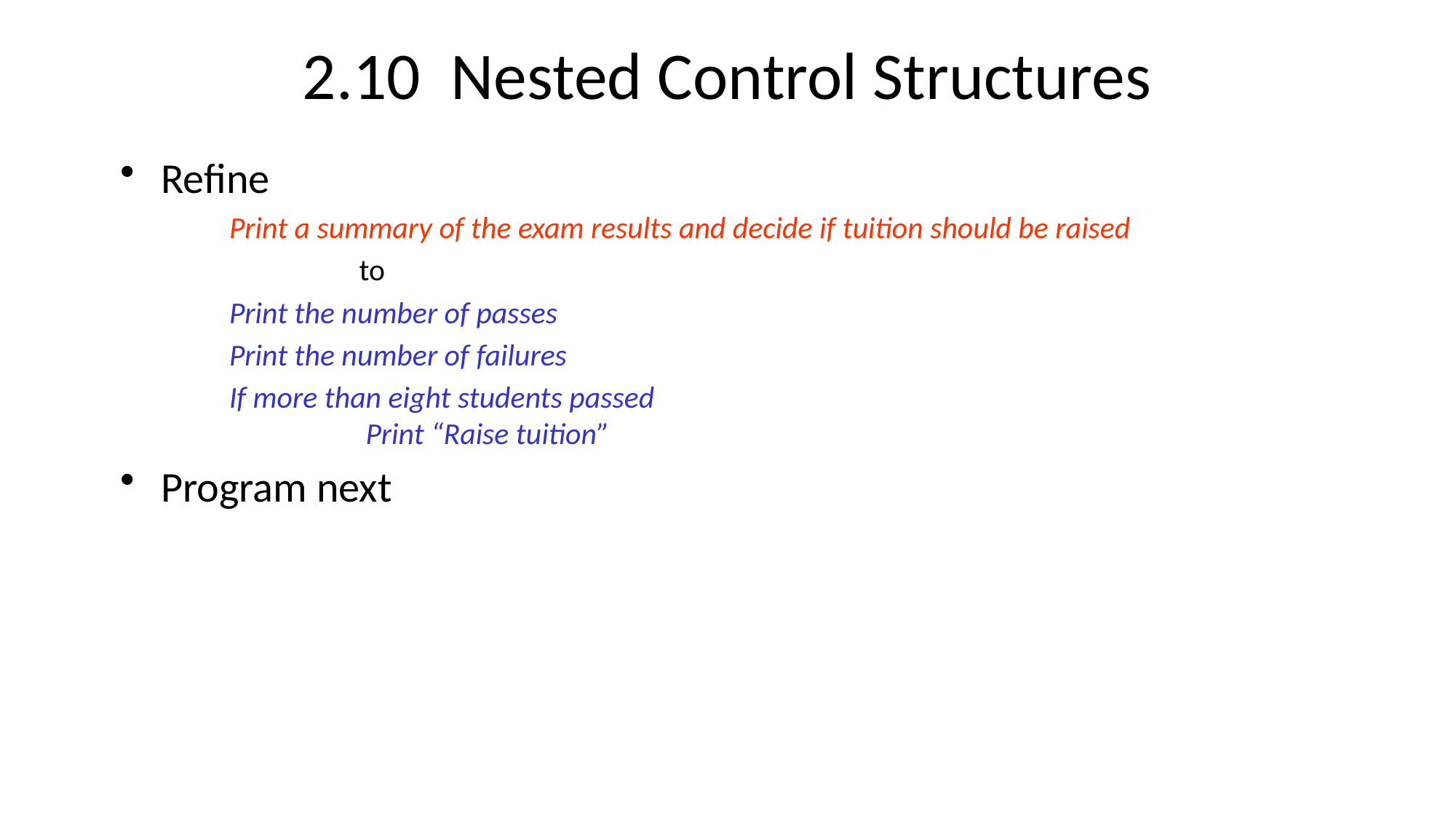

# 2.10  Nested Control Structures
Refine
Print a summary of the exam results and decide if tuition should be raised
   to
Print the number of passes
Print the number of failures
If more than eight students passed
	Print “Raise tuition”
Program next